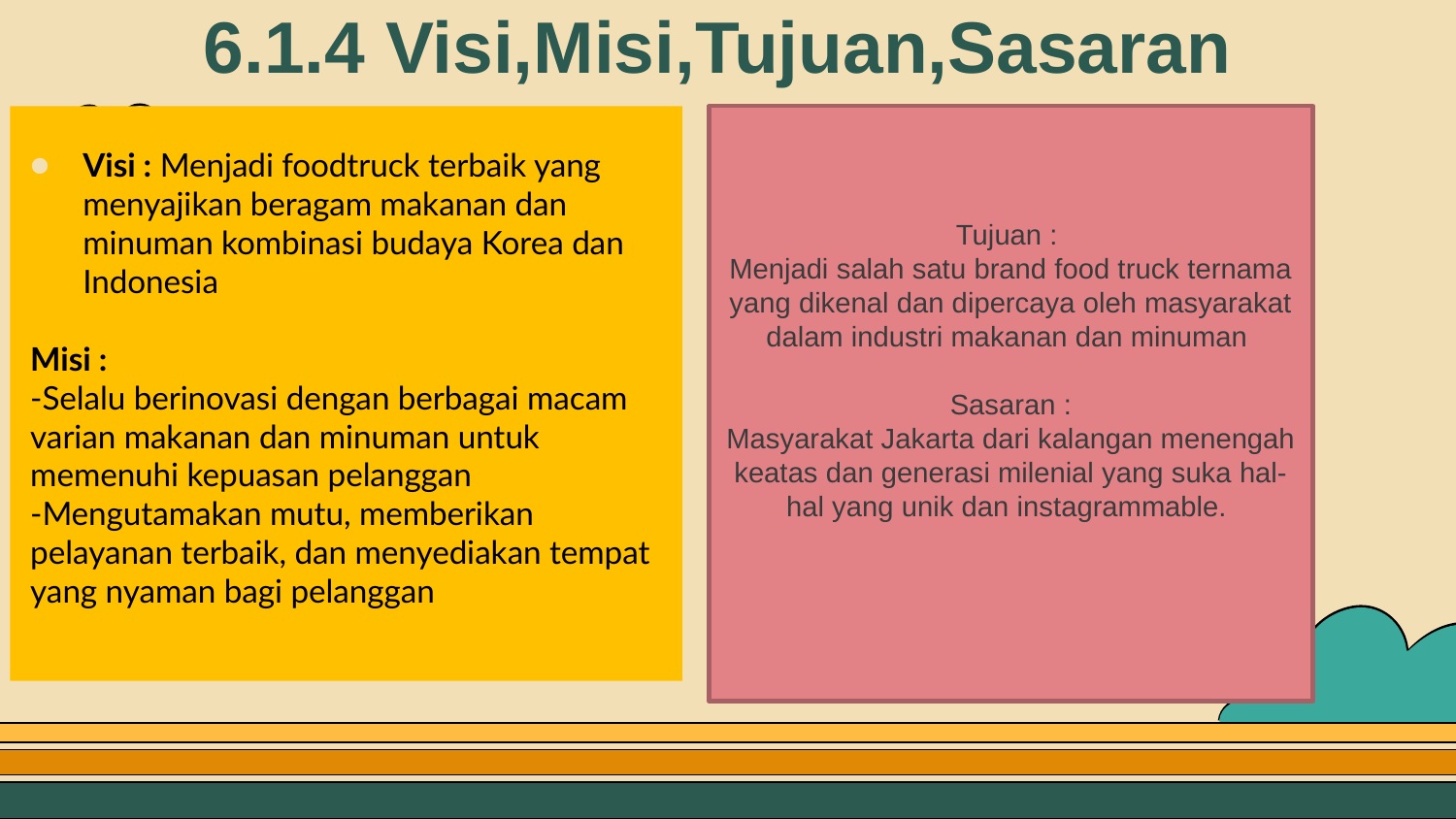

# 6.1.4 Visi,Misi,Tujuan,Sasaran

Visi : Menjadi foodtruck terbaik yang menyajikan beragam makanan dan minuman kombinasi budaya Korea dan Indonesia

Misi :
-Selalu berinovasi dengan berbagai macam varian makanan dan minuman untuk memenuhi kepuasan pelanggan
-Mengutamakan mutu, memberikan pelayanan terbaik, dan menyediakan tempat yang nyaman bagi pelanggan

Tujuan :
Menjadi salah satu brand food truck ternama yang dikenal dan dipercaya oleh masyarakat dalam industri makanan dan minuman

 Sasaran :
Masyarakat Jakarta dari kalangan menengah keatas dan generasi milenial yang suka hal-hal yang unik dan instagrammable.